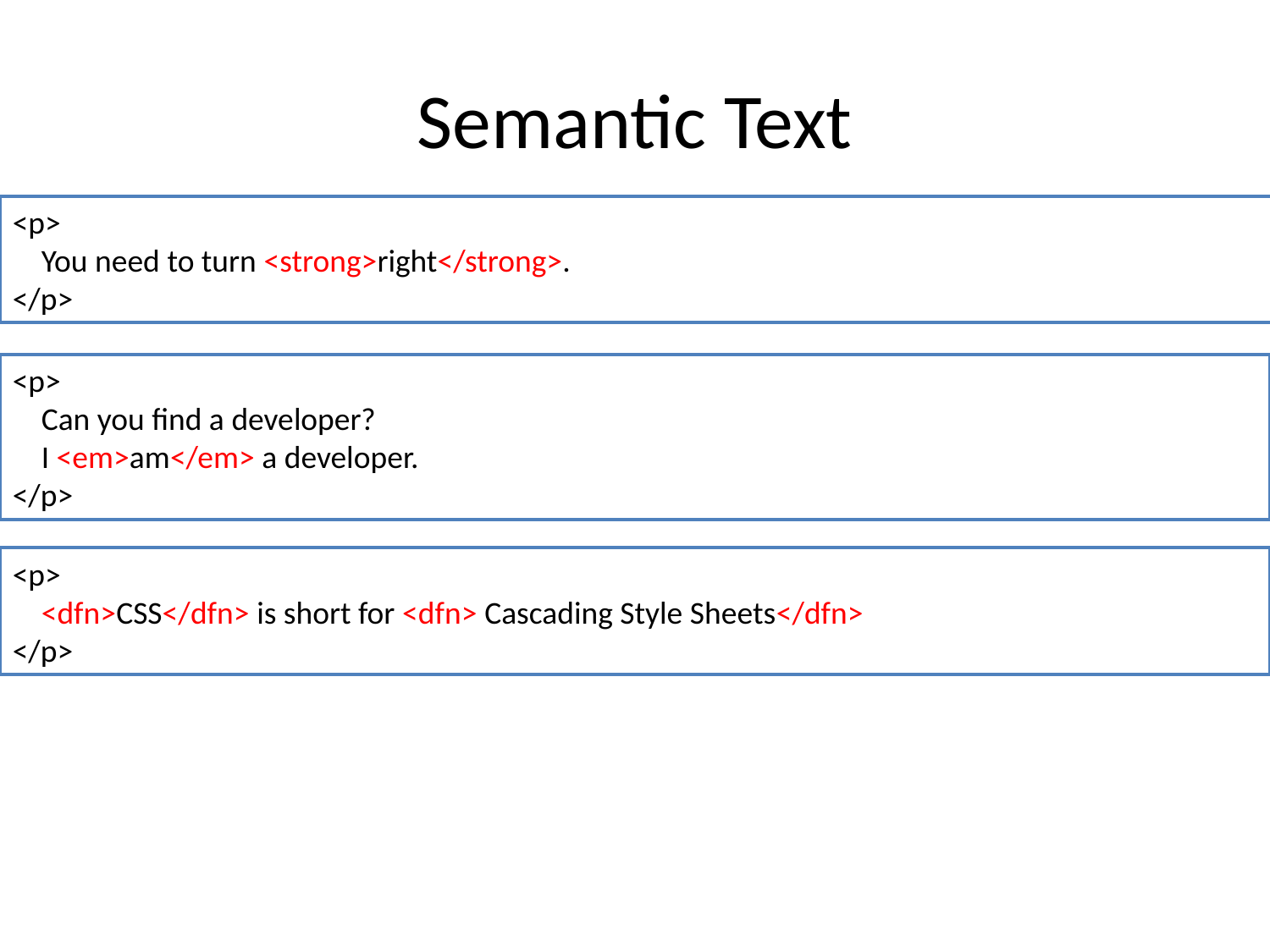

# Semantic Text
<p>
    You need to turn <strong>right</strong>.
</p>
<p>
    Can you find a developer?
    I <em>am</em> a developer.
</p>
<p>
    <dfn>CSS</dfn> is short for <dfn> Cascading Style Sheets</dfn>
</p>